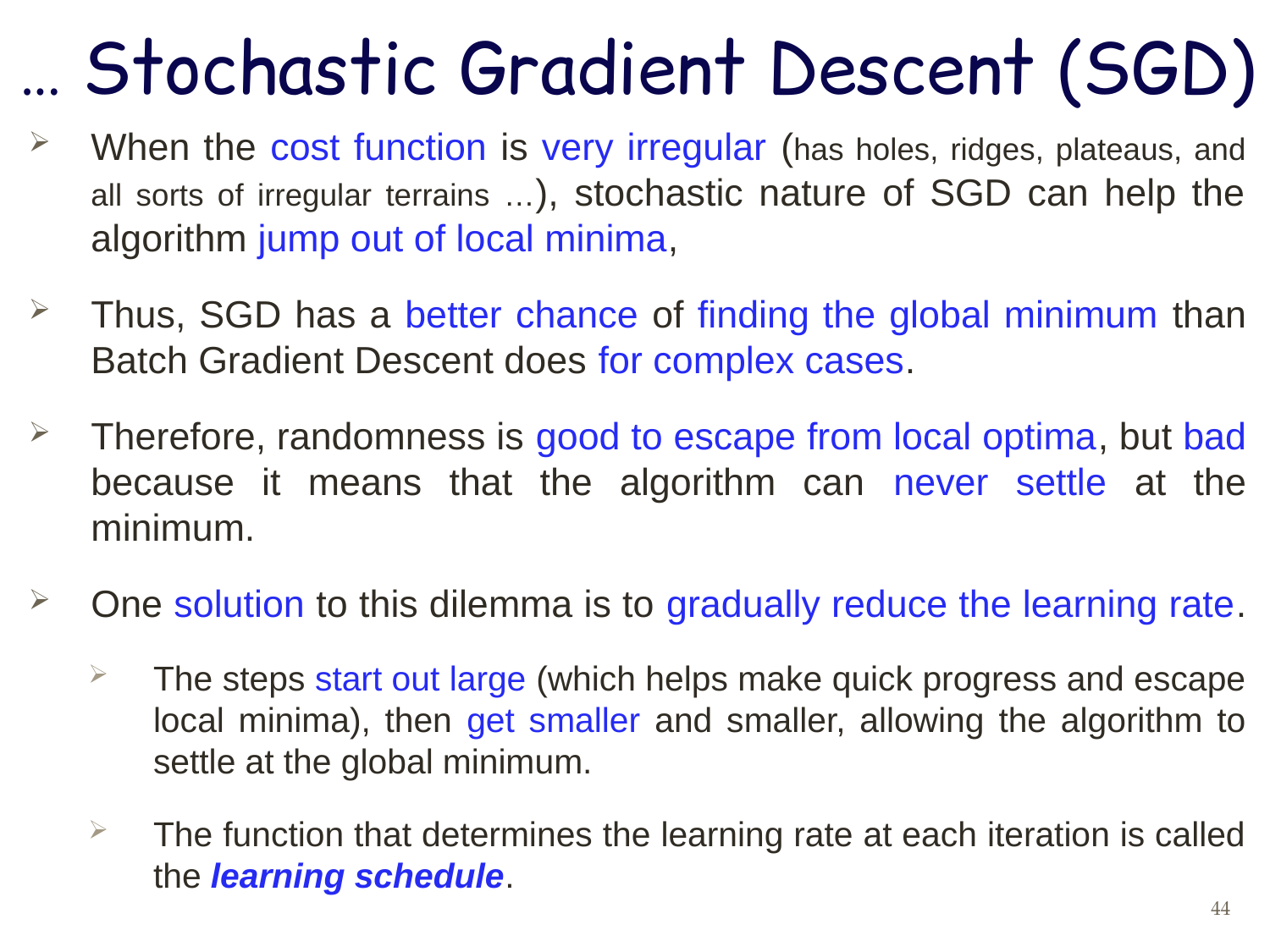

# … Stochastic Gradient Descent (SGD)
When the cost function is very irregular (has holes, ridges, plateaus, and all sorts of irregular terrains …), stochastic nature of SGD can help the algorithm jump out of local minima,
Thus, SGD has a better chance of finding the global minimum than Batch Gradient Descent does for complex cases.
Therefore, randomness is good to escape from local optima, but bad because it means that the algorithm can never settle at the minimum.
One solution to this dilemma is to gradually reduce the learning rate.
The steps start out large (which helps make quick progress and escape local minima), then get smaller and smaller, allowing the algorithm to settle at the global minimum.
The function that determines the learning rate at each iteration is called the learning schedule.

44